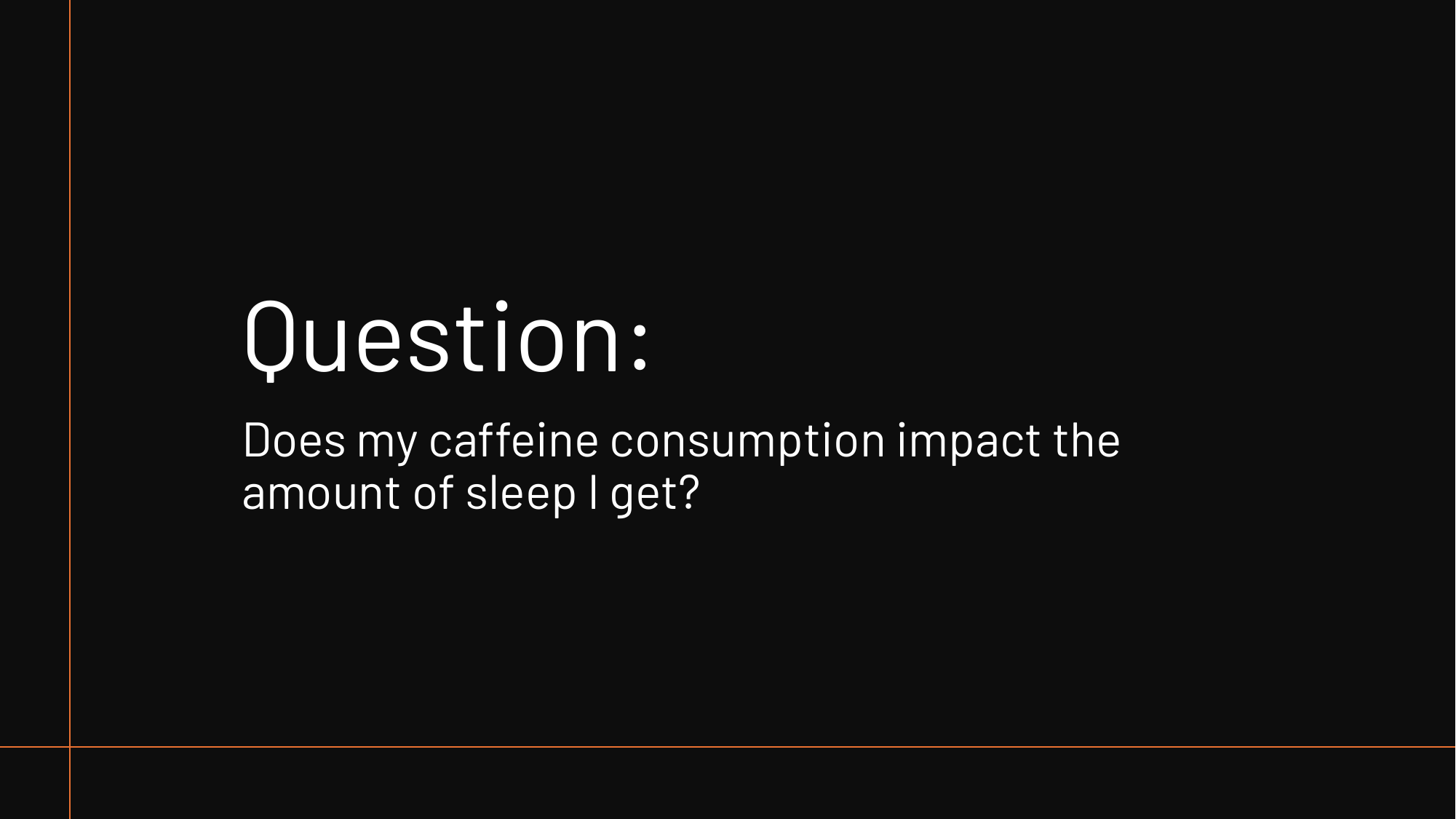

# Question:
Does my caffeine consumption impact the amount of sleep I get?